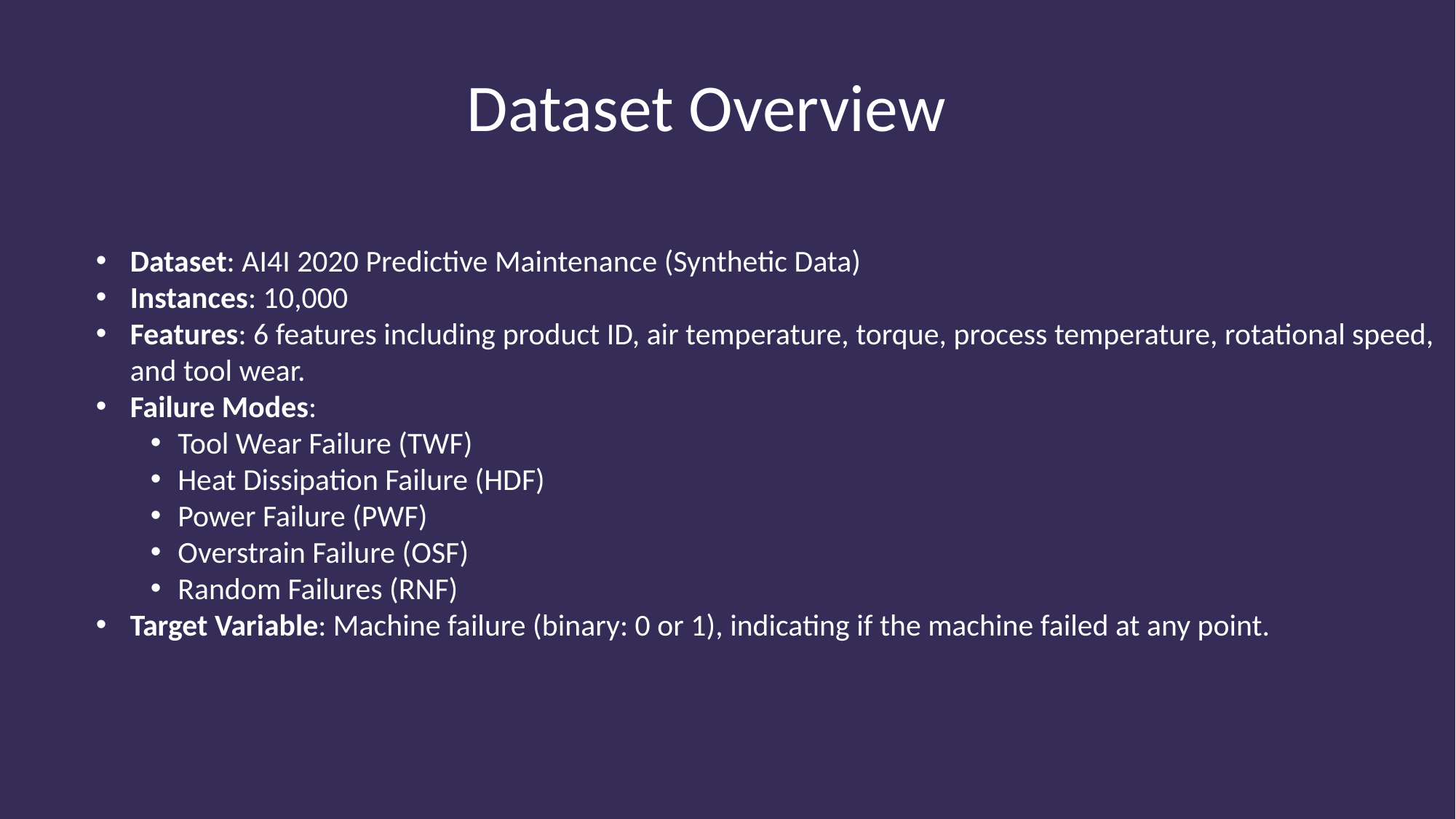

Dataset Overview

Dataset: AI4I 2020 Predictive Maintenance (Synthetic Data)
Instances: 10,000
Features: 6 features including product ID, air temperature, torque, process temperature, rotational speed, and tool wear.
Failure Modes:
Tool Wear Failure (TWF)
Heat Dissipation Failure (HDF)
Power Failure (PWF)
Overstrain Failure (OSF)
Random Failures (RNF)
Target Variable: Machine failure (binary: 0 or 1), indicating if the machine failed at any point.